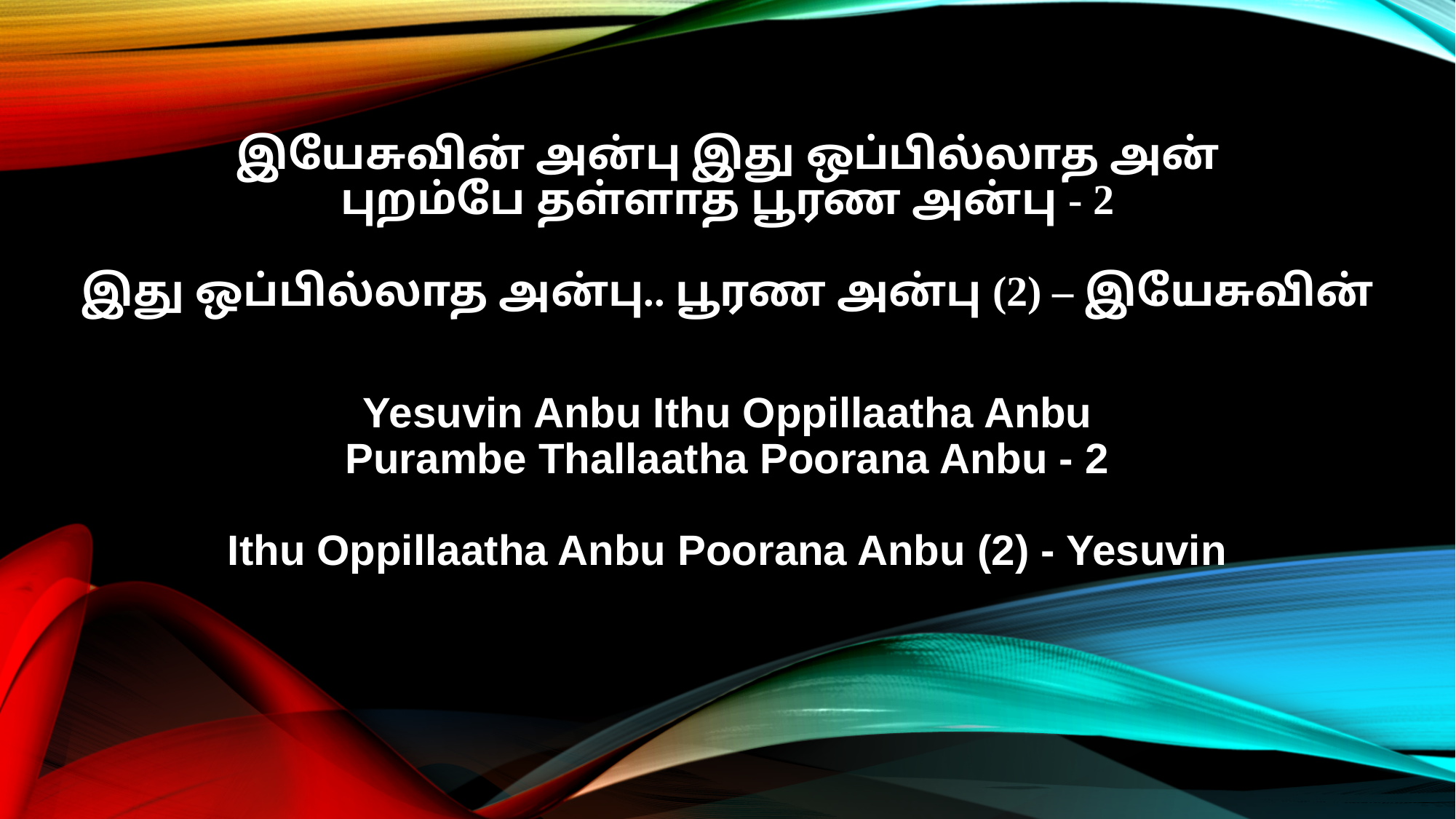

இயேசுவின் அன்பு இது ஒப்பில்லாத அன்
புறம்பே தள்ளாத பூரண அன்பு - 2
இது ஒப்பில்லாத அன்பு.. பூரண அன்பு (2) – இயேசுவின்

Yesuvin Anbu Ithu Oppillaatha Anbu
Purambe Thallaatha Poorana Anbu - 2
Ithu Oppillaatha Anbu Poorana Anbu (2) - Yesuvin